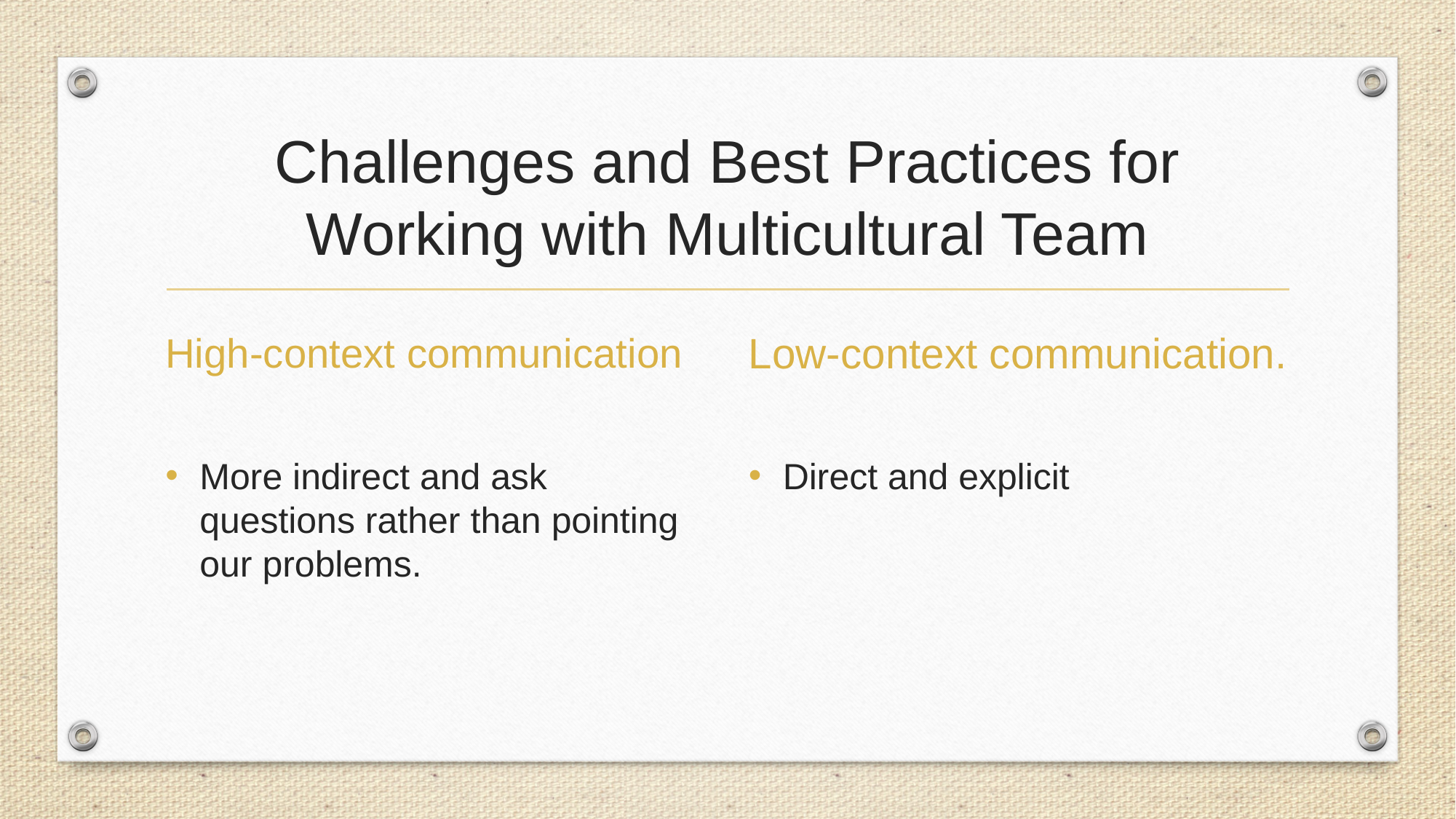

# Challenges and Best Practices for Working with Multicultural Team
High-context communication
Low-context communication.

More indirect and ask questions rather than pointing our problems.

Direct and explicit